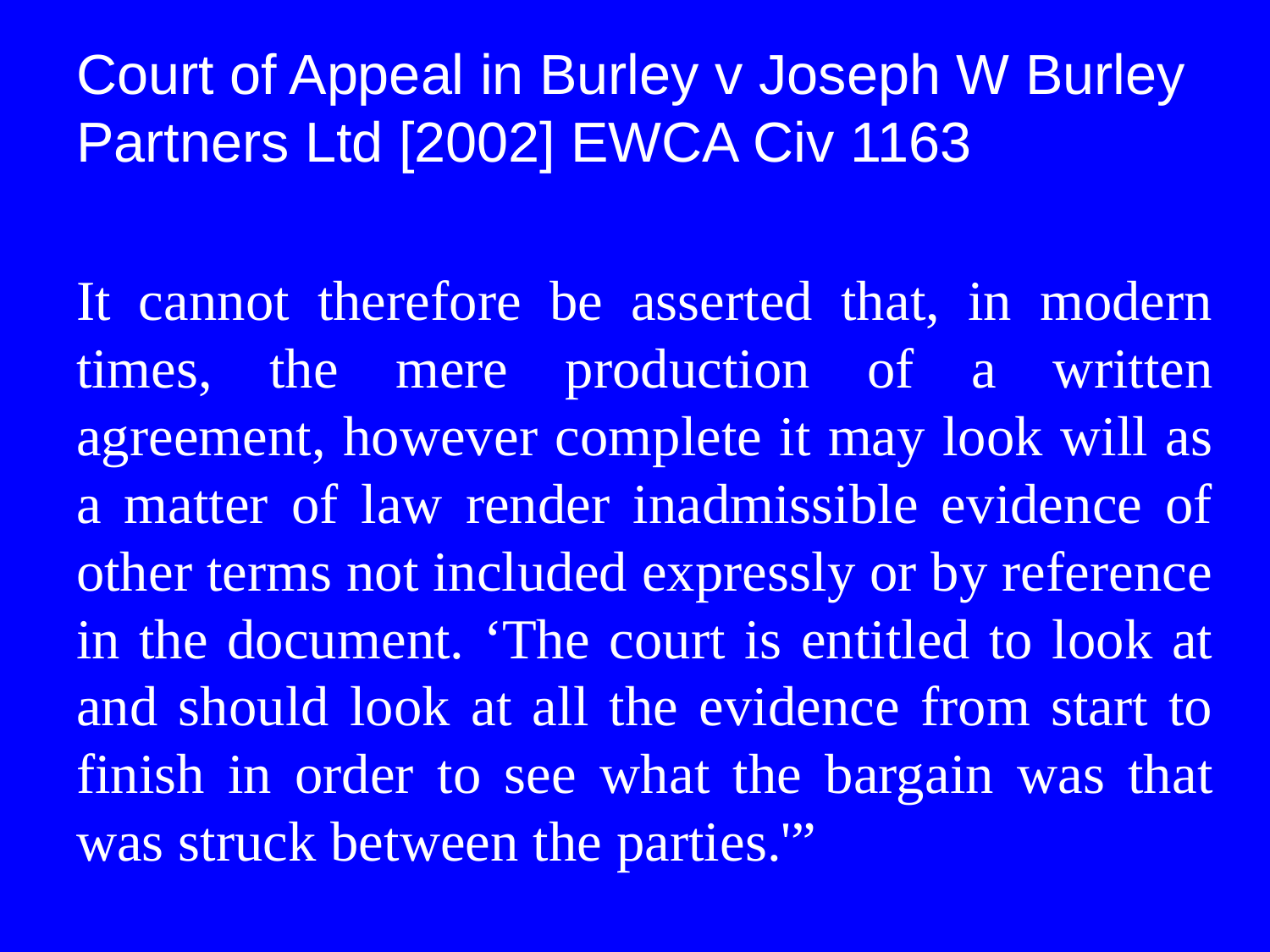

Court of Appeal in Burley v Joseph W Burley Partners Ltd [2002] EWCA Civ 1163

It cannot therefore be asserted that, in modern times, the mere production of a written agreement, however complete it may look will as a matter of law render inadmissible evidence of other terms not included expressly or by reference in the document. ‘The court is entitled to look at and should look at all the evidence from start to finish in order to see what the bargain was that was struck between the parties.'”